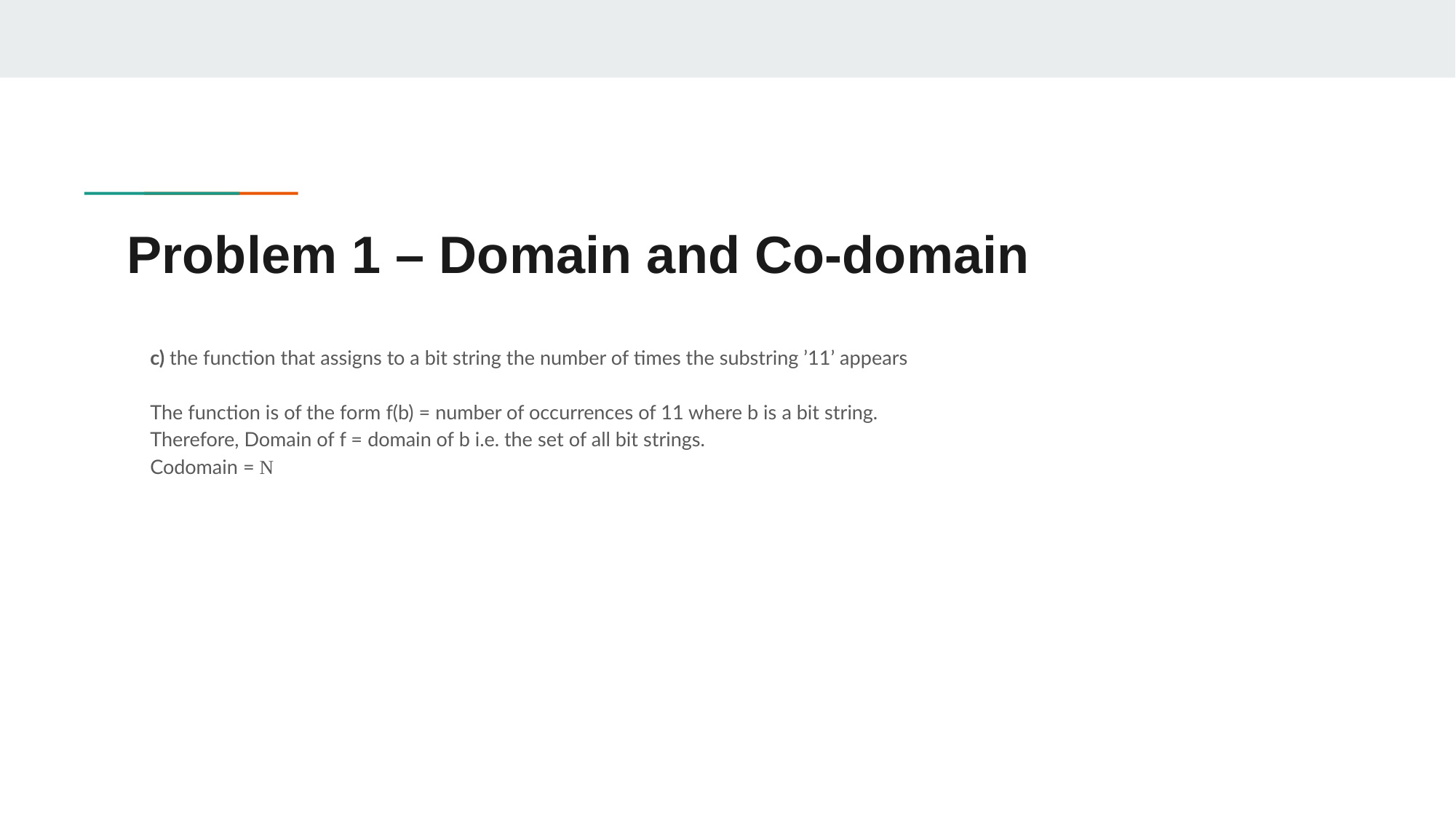

# Problem 1 – Domain and Co-domain
c) the function that assigns to a bit string the number of times the substring ’11’ appears

The function is of the form f(b) = number of occurrences of 11 where b is a bit string.
Therefore, Domain of f = domain of b i.e. the set of all bit strings.
Codomain = Ν